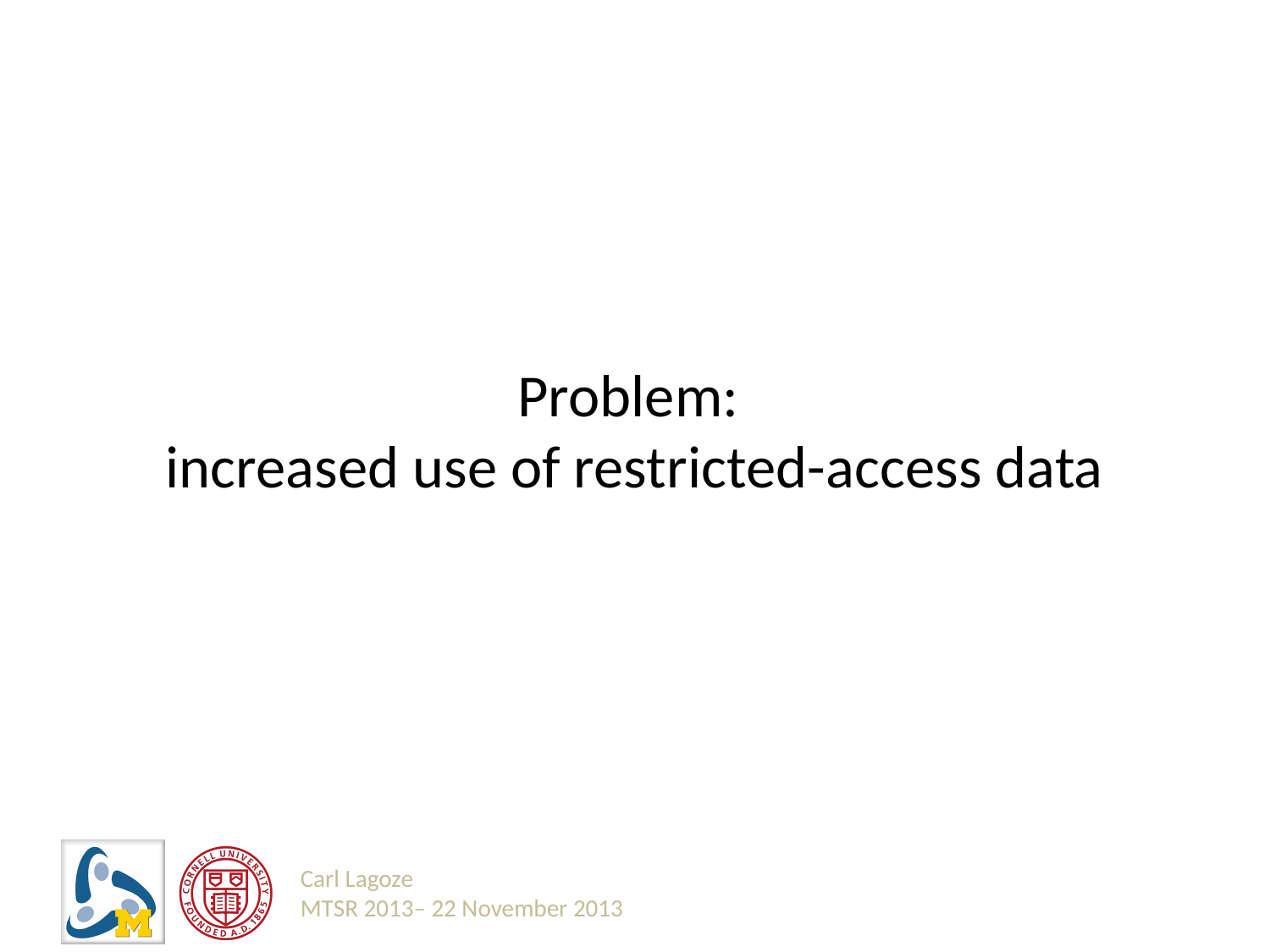

# Problem: increased use of restricted-access data